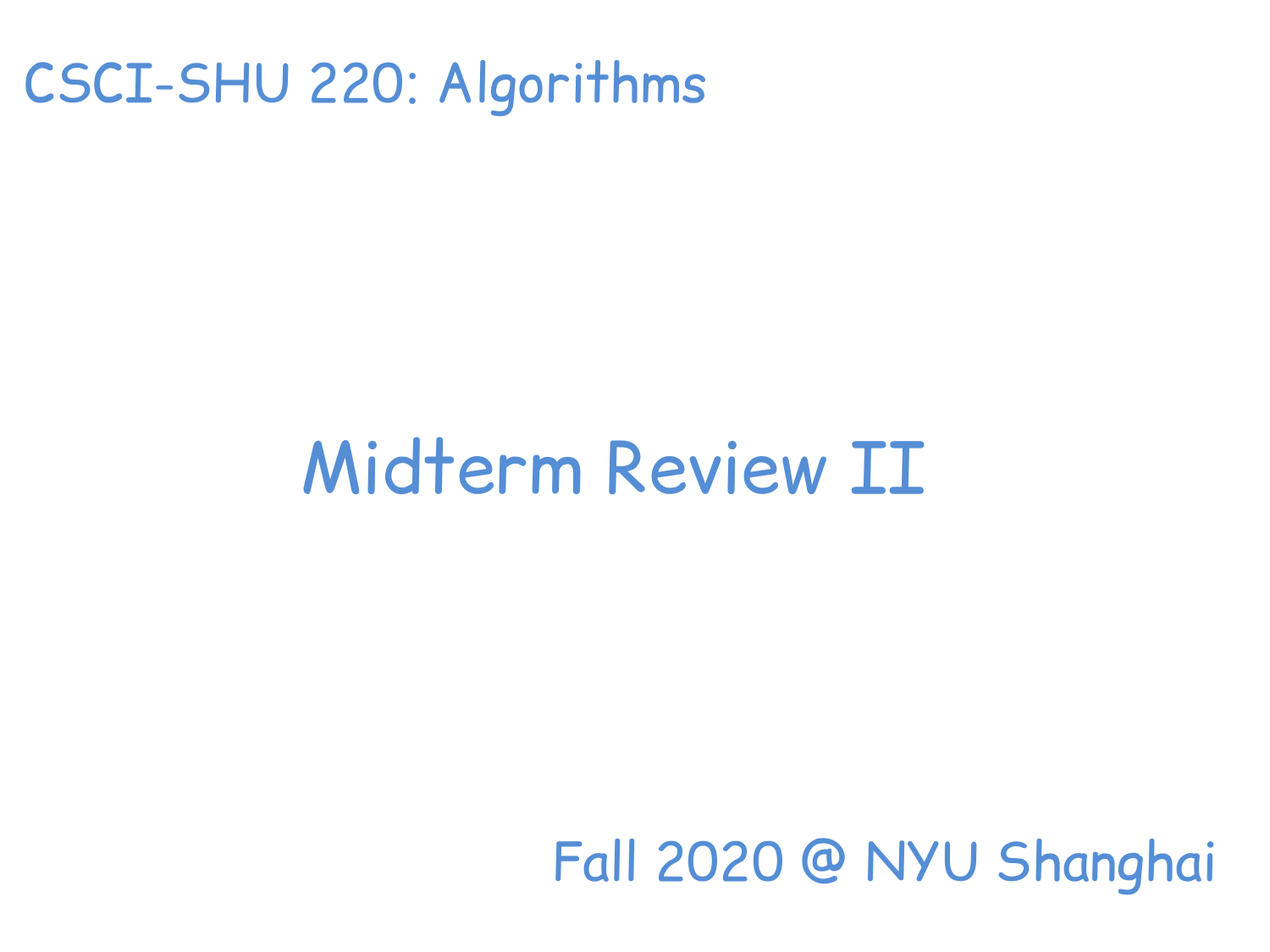

CSCI-SHU 220: Algorithms
Midterm Review II
Fall 2020 @ NYU Shanghai